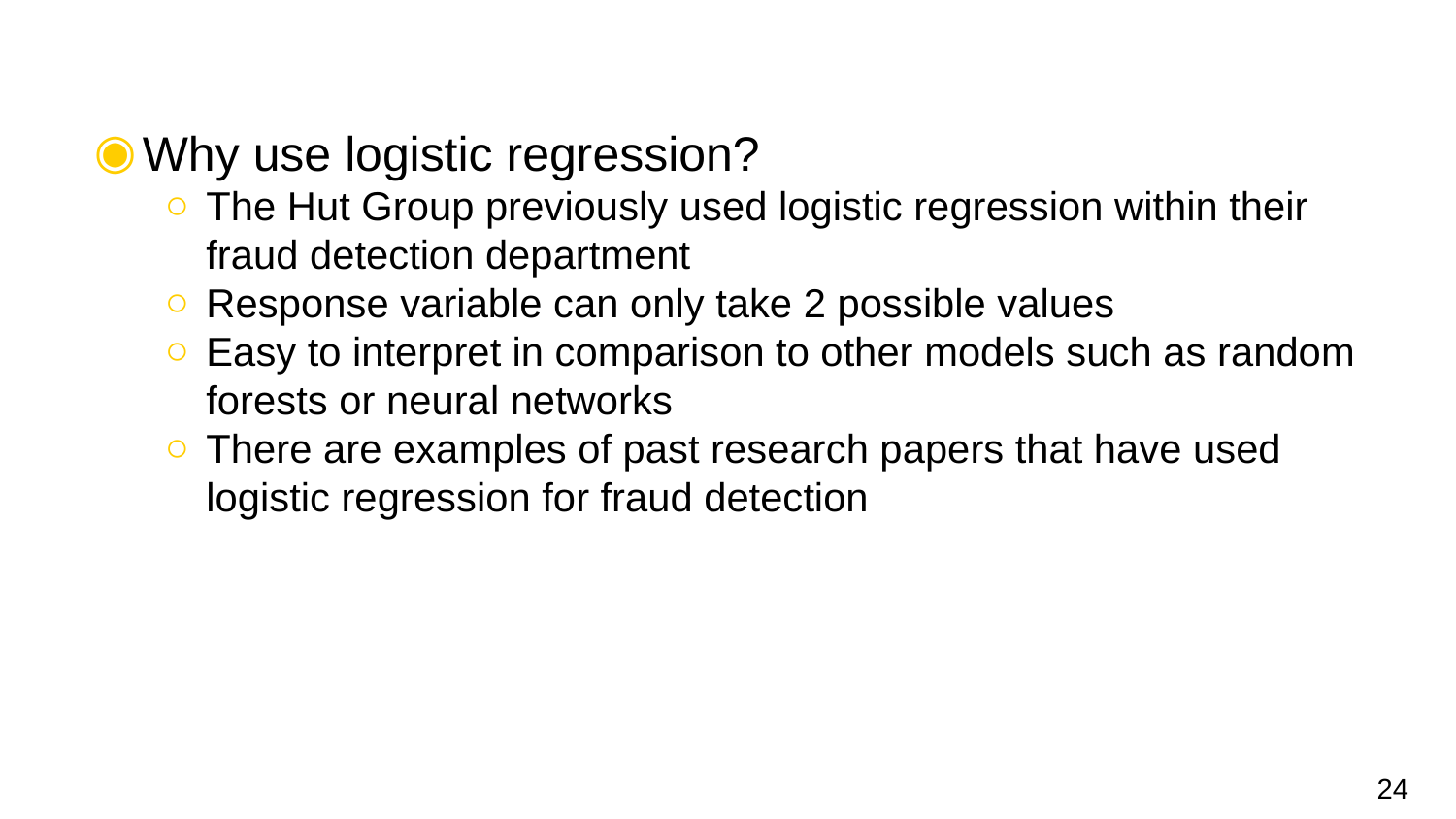

Why use logistic regression?
The Hut Group previously used logistic regression within their fraud detection department
Response variable can only take 2 possible values
Easy to interpret in comparison to other models such as random forests or neural networks
There are examples of past research papers that have used logistic regression for fraud detection

24